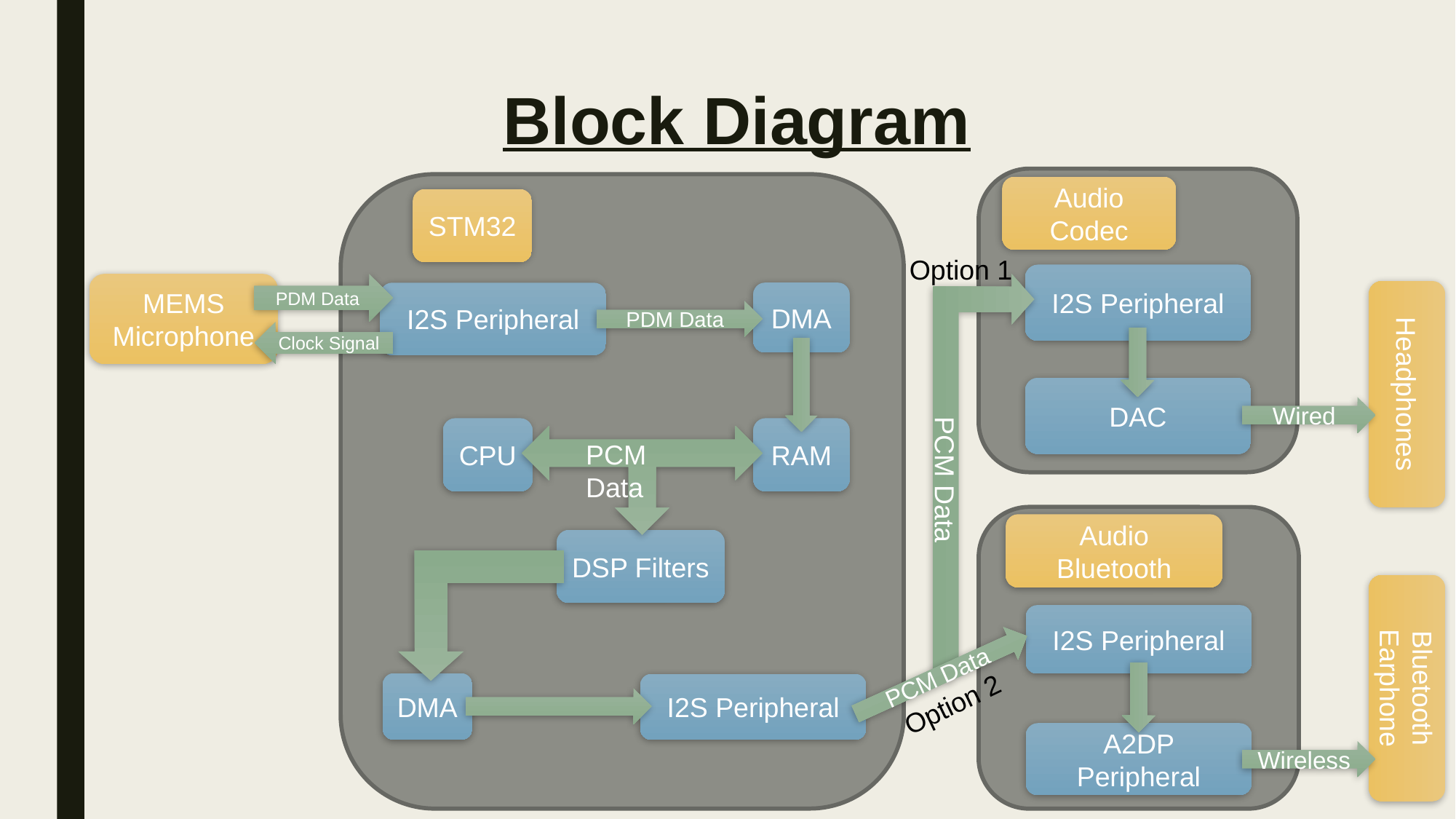

# Block Diagram

Audio Codec
STM32
Option 1
I2S Peripheral
MEMS Microphone
PDM Data
DMA
I2S Peripheral
PDM Data
Clock Signal

Headphones

DAC
Wired
CPU
RAM
PCM Data

PCM Data

Audio Bluetooth
DSP Filters

I2S Peripheral
Bluetooth Earphone
PCM Data
DMA
I2S Peripheral
Option 2

A2DP Peripheral
Wireless